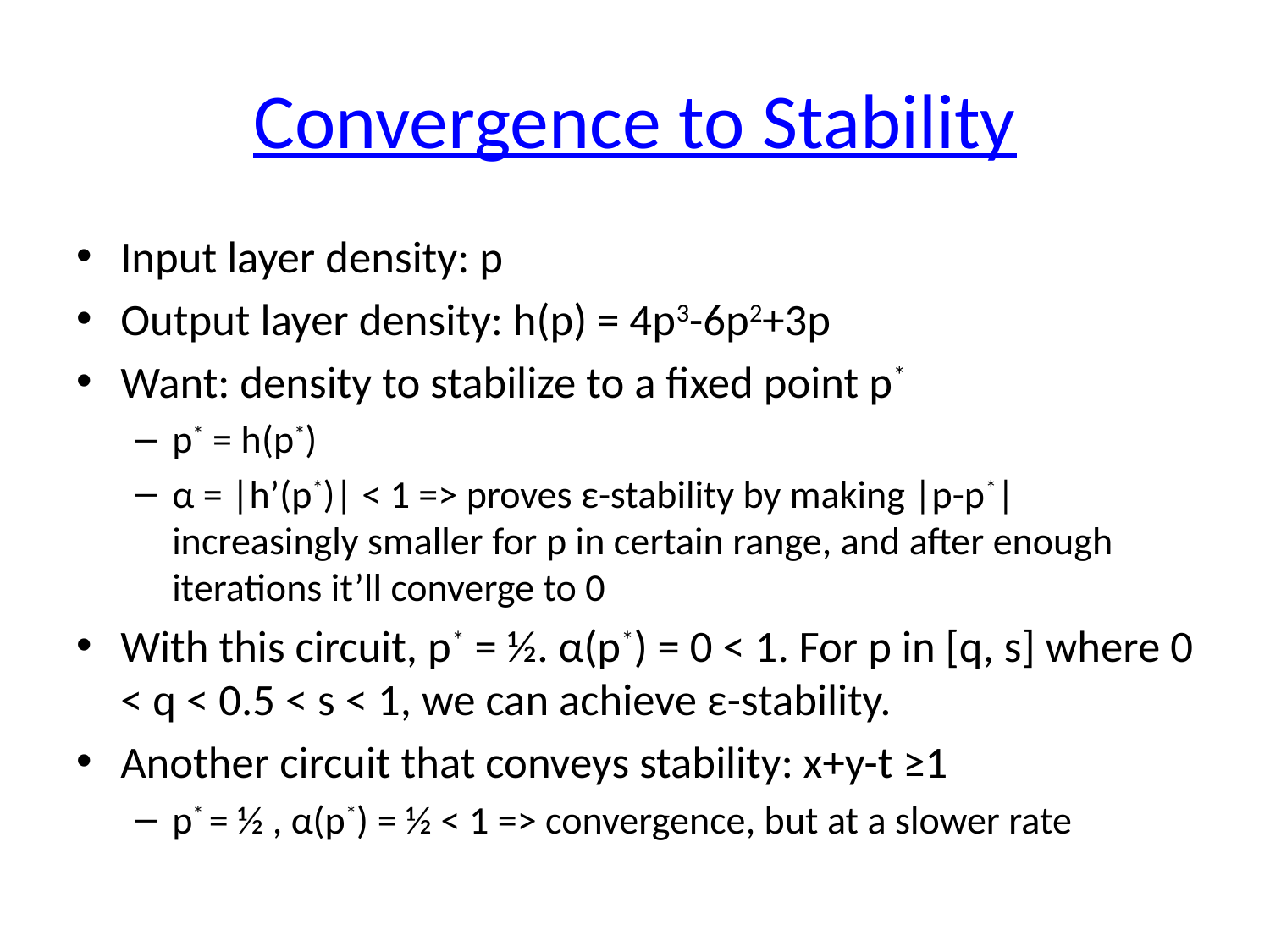

# Convergence to Stability
Input layer density: p
Output layer density: h(p) = 4p3-6p2+3p
Want: density to stabilize to a fixed point p*
p* = h(p*)
α = |h’(p*)| < 1 => proves ε-stability by making |p-p*| increasingly smaller for p in certain range, and after enough iterations it’ll converge to 0
With this circuit, p* = ½. α(p*) = 0 < 1. For p in [q, s] where 0 < q < 0.5 < s < 1, we can achieve ε-stability.
Another circuit that conveys stability: x+y-t ≥1
p* = ½ , α(p*) = ½ < 1 => convergence, but at a slower rate